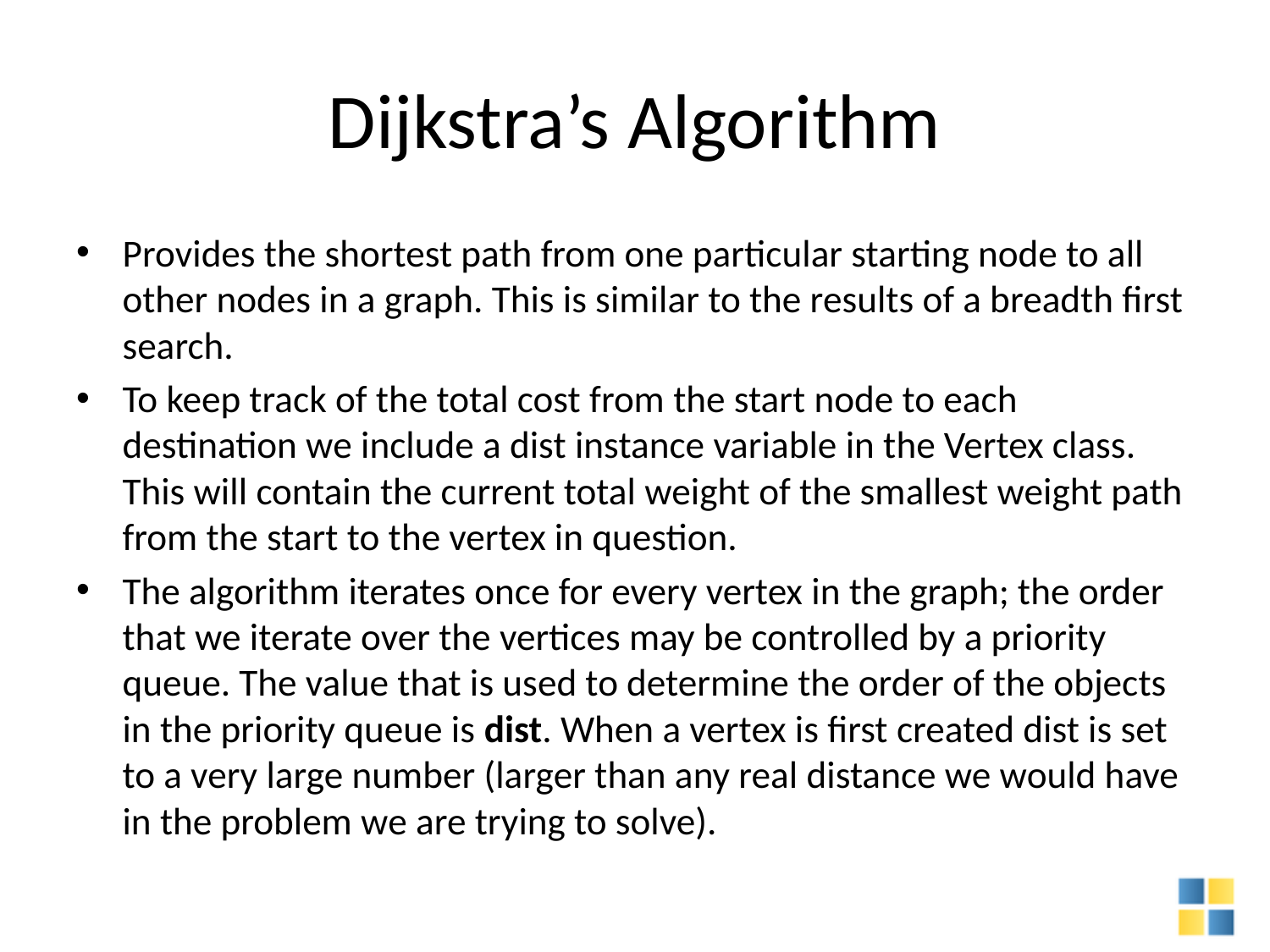

# Dijkstra’s Algorithm
Provides the shortest path from one particular starting node to all other nodes in a graph. This is similar to the results of a breadth first search.
To keep track of the total cost from the start node to each destination we include a dist instance variable in the Vertex class. This will contain the current total weight of the smallest weight path from the start to the vertex in question.
The algorithm iterates once for every vertex in the graph; the order that we iterate over the vertices may be controlled by a priority queue. The value that is used to determine the order of the objects in the priority queue is dist. When a vertex is first created dist is set to a very large number (larger than any real distance we would have in the problem we are trying to solve).